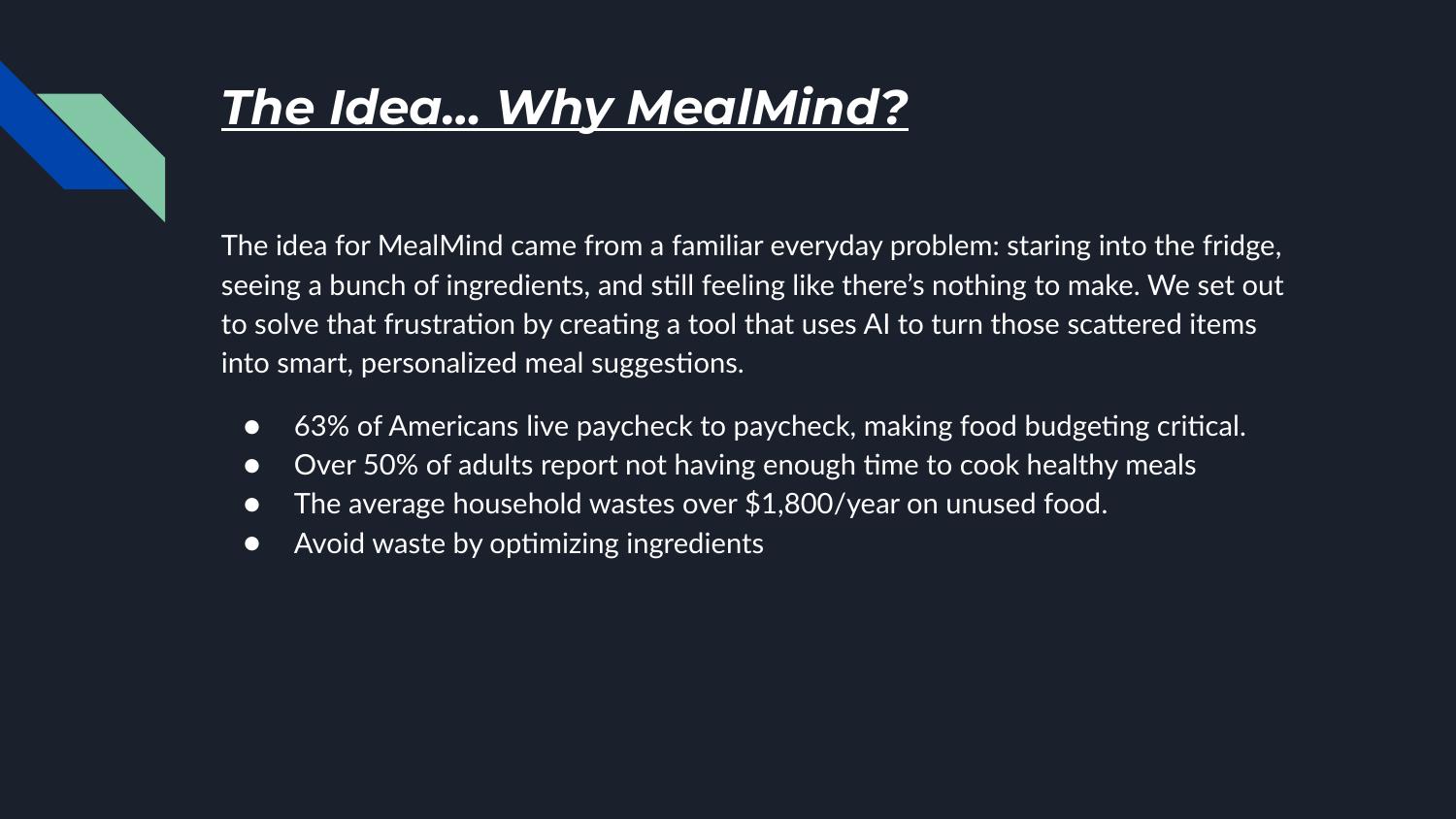

# The Idea… Why MealMind?
The idea for MealMind came from a familiar everyday problem: staring into the fridge, seeing a bunch of ingredients, and still feeling like there’s nothing to make. We set out to solve that frustration by creating a tool that uses AI to turn those scattered items into smart, personalized meal suggestions.
63% of Americans live paycheck to paycheck, making food budgeting critical.
Over 50% of adults report not having enough time to cook healthy meals
The average household wastes over $1,800/year on unused food.
Avoid waste by optimizing ingredients